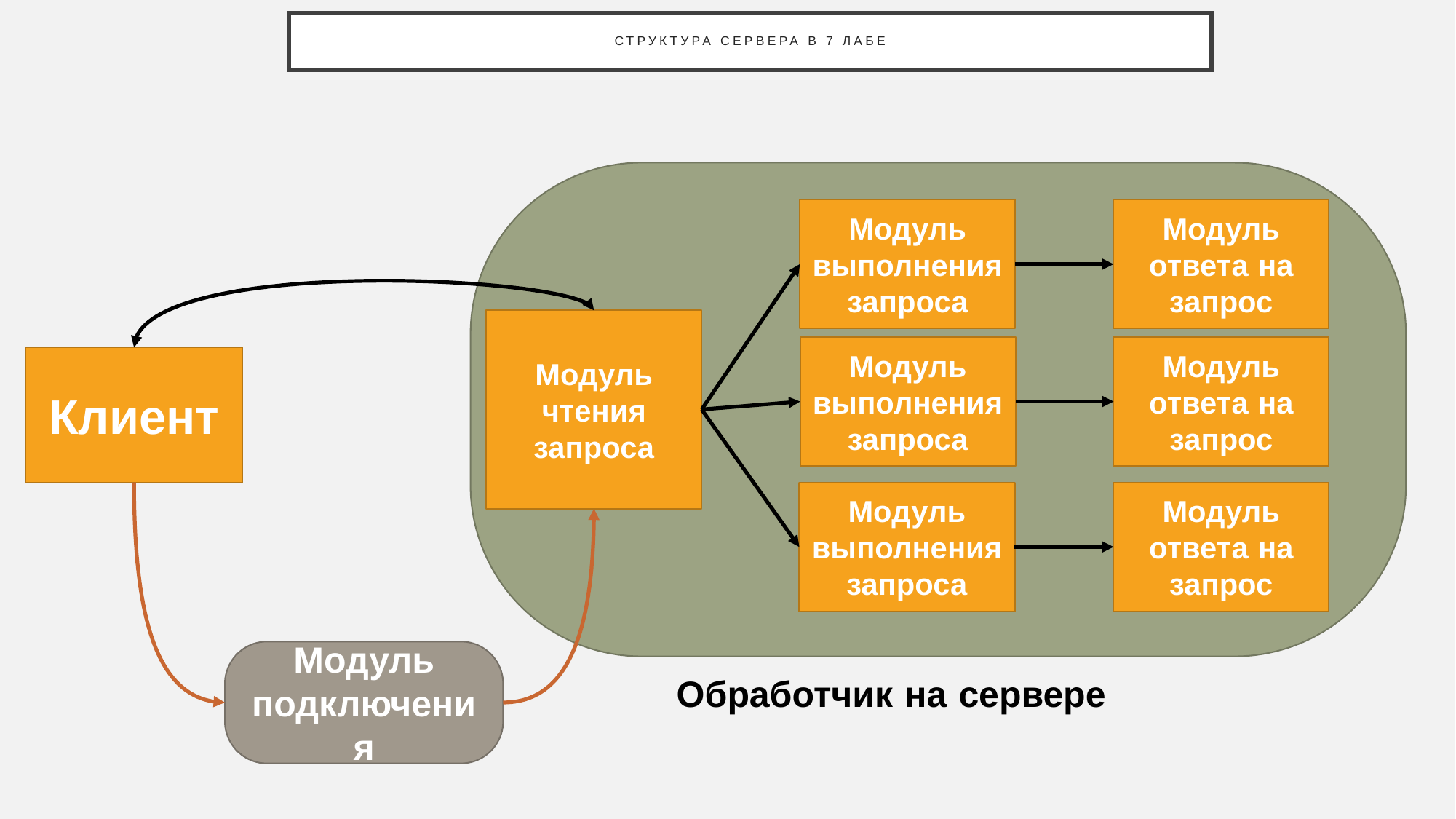

# Структура сервера в 7 лабе

Модуль
выполнения запроса
Модуль
ответа на запрос
Модуль
чтения запроса
Модуль
выполнения запроса
Модуль
ответа на запрос
Клиент
Модуль
ответа на запрос
Модуль
выполнения запроса
Модуль подключения
Обработчик на сервере